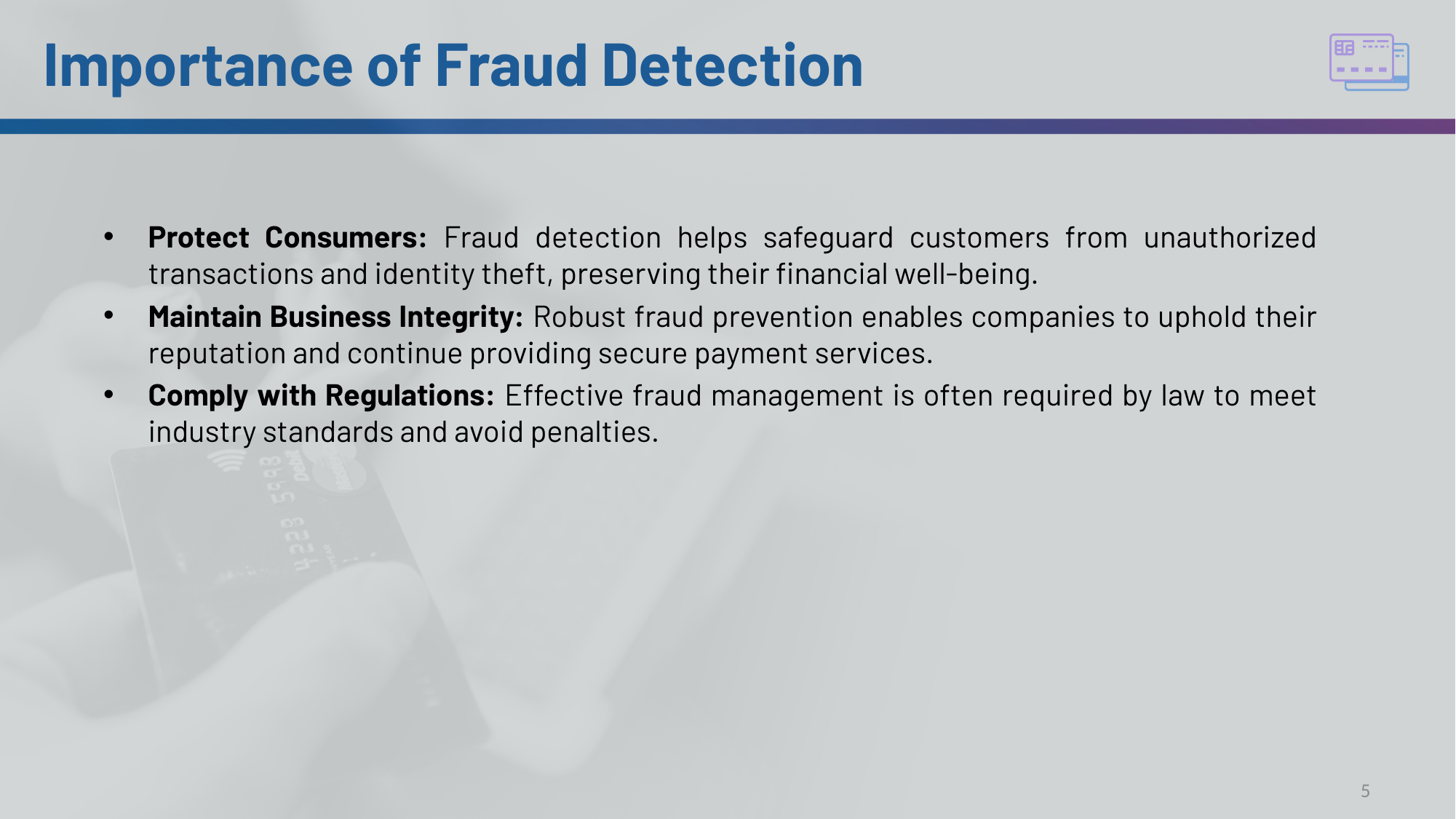

# Importance of Fraud Detection
Protect Consumers: Fraud detection helps safeguard customers from unauthorized transactions and identity theft, preserving their financial well-being.
Maintain Business Integrity: Robust fraud prevention enables companies to uphold their reputation and continue providing secure payment services.
Comply with Regulations: Effective fraud management is often required by law to meet industry standards and avoid penalties.
5